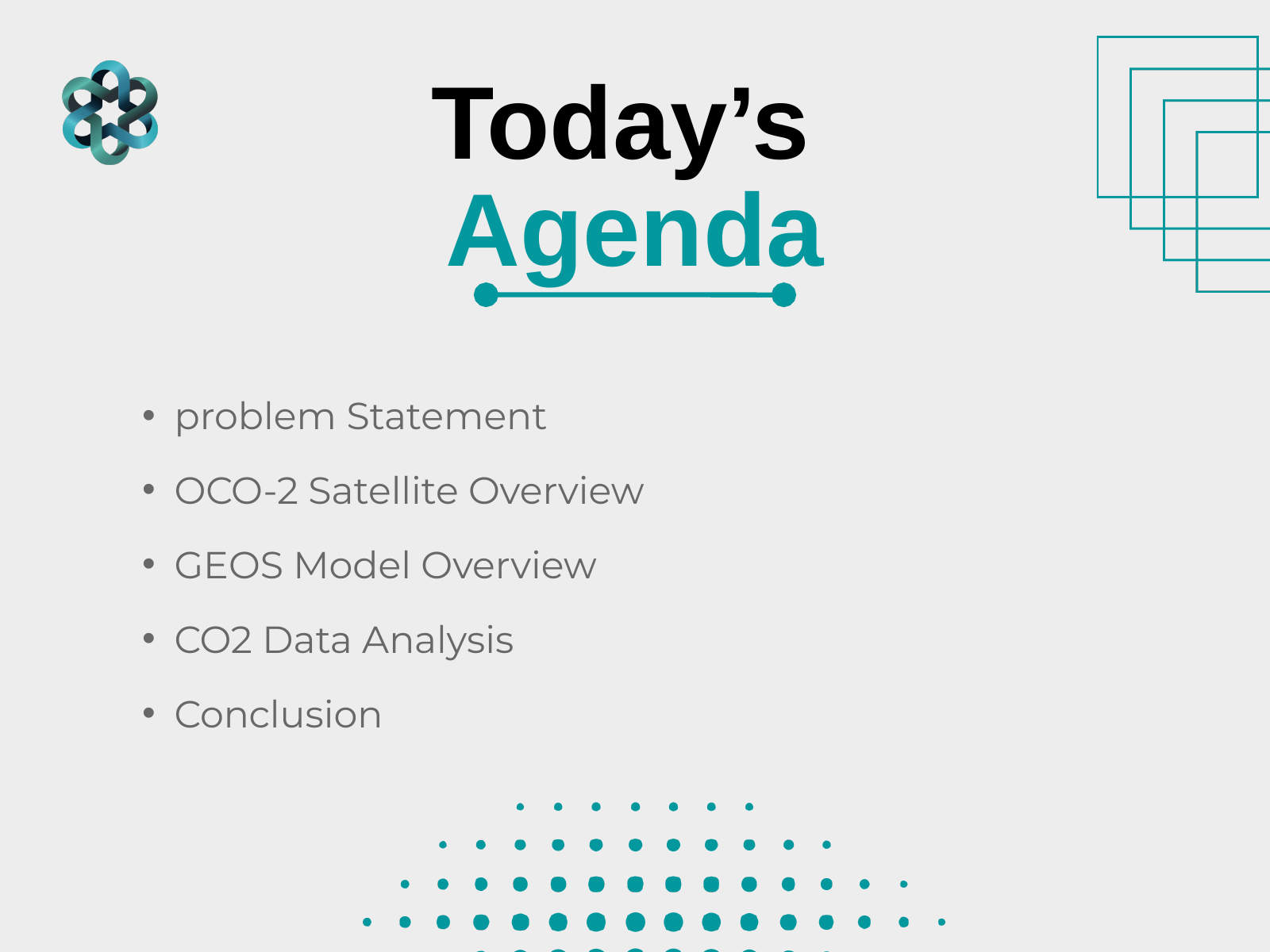

Today’s
Agenda

problem Statement
OCO-2 Satellite Overview
GEOS Model Overview
CO2 Data Analysis
Conclusion